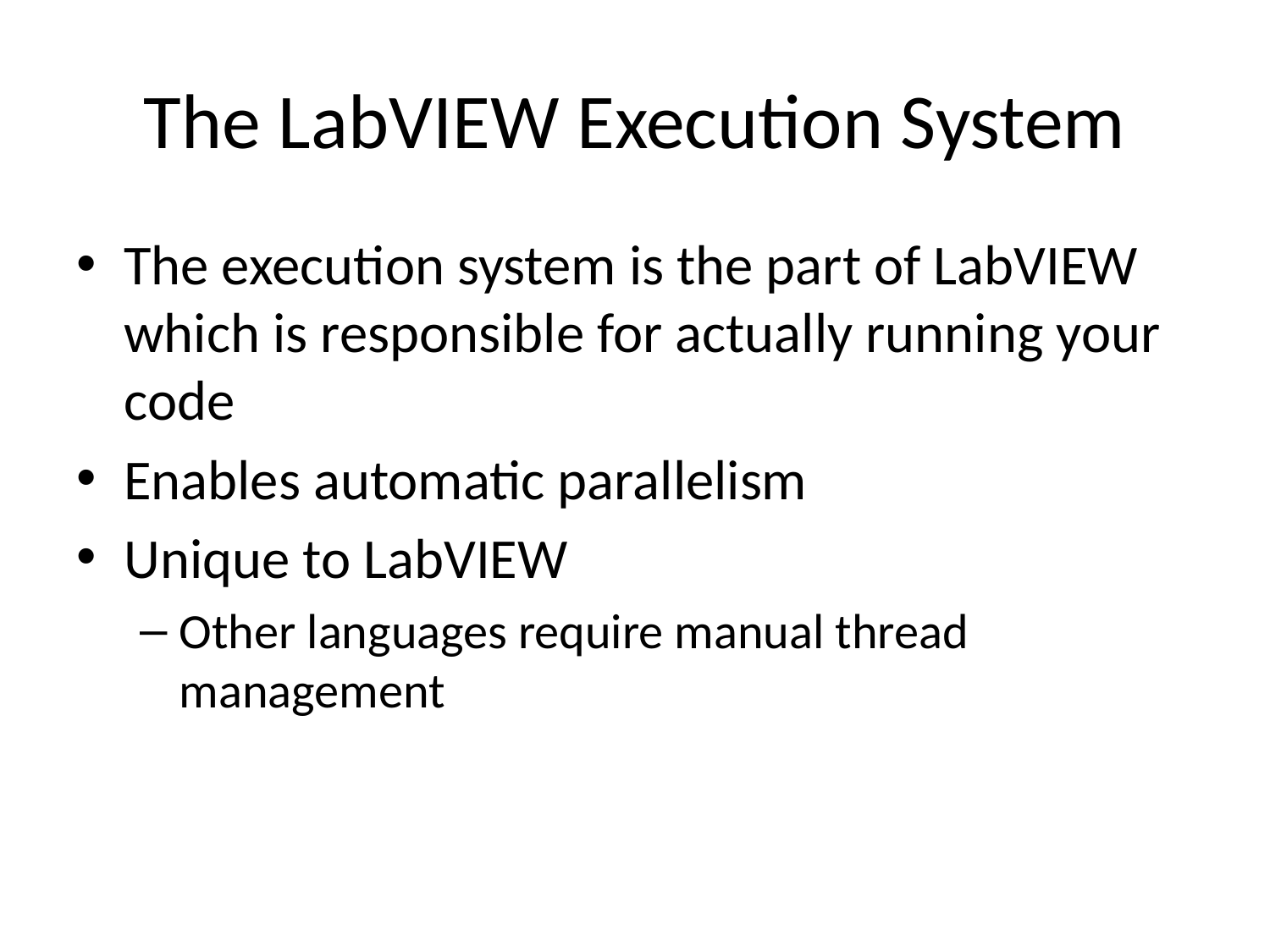

# The LabVIEW Execution System
The execution system is the part of LabVIEW which is responsible for actually running your code
Enables automatic parallelism
Unique to LabVIEW
Other languages require manual thread management